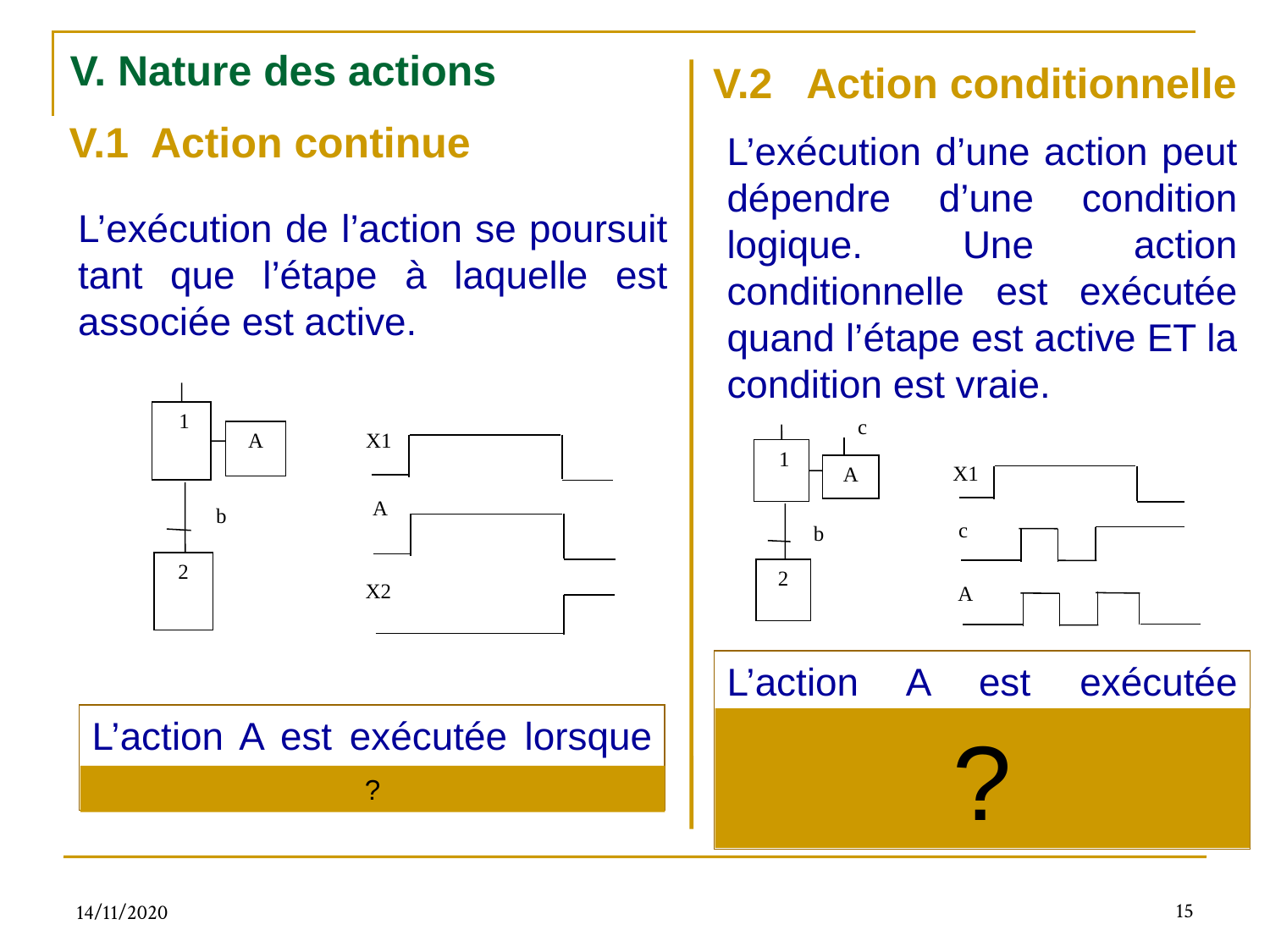

V. Nature des actions
V.2   Action conditionnelle

V.1  Action continue
L’exécution d’une action peut dépendre d’une condition logique. Une action conditionnelle est exécutée quand l’étape est active ET la condition est vraie.
L’exécution de l’action se poursuit tant que l’étape à laquelle est associée est active.

 1
X1
A

A
b
2
X2
c

 1
X1
A

c
b
2
A
L’action A est exécutée lorsque l’étape 1 est active ET la condition « c » est vraie.
L’action A est exécutée lorsque l’étape 1 est active.
?
?
14/11/2020
15